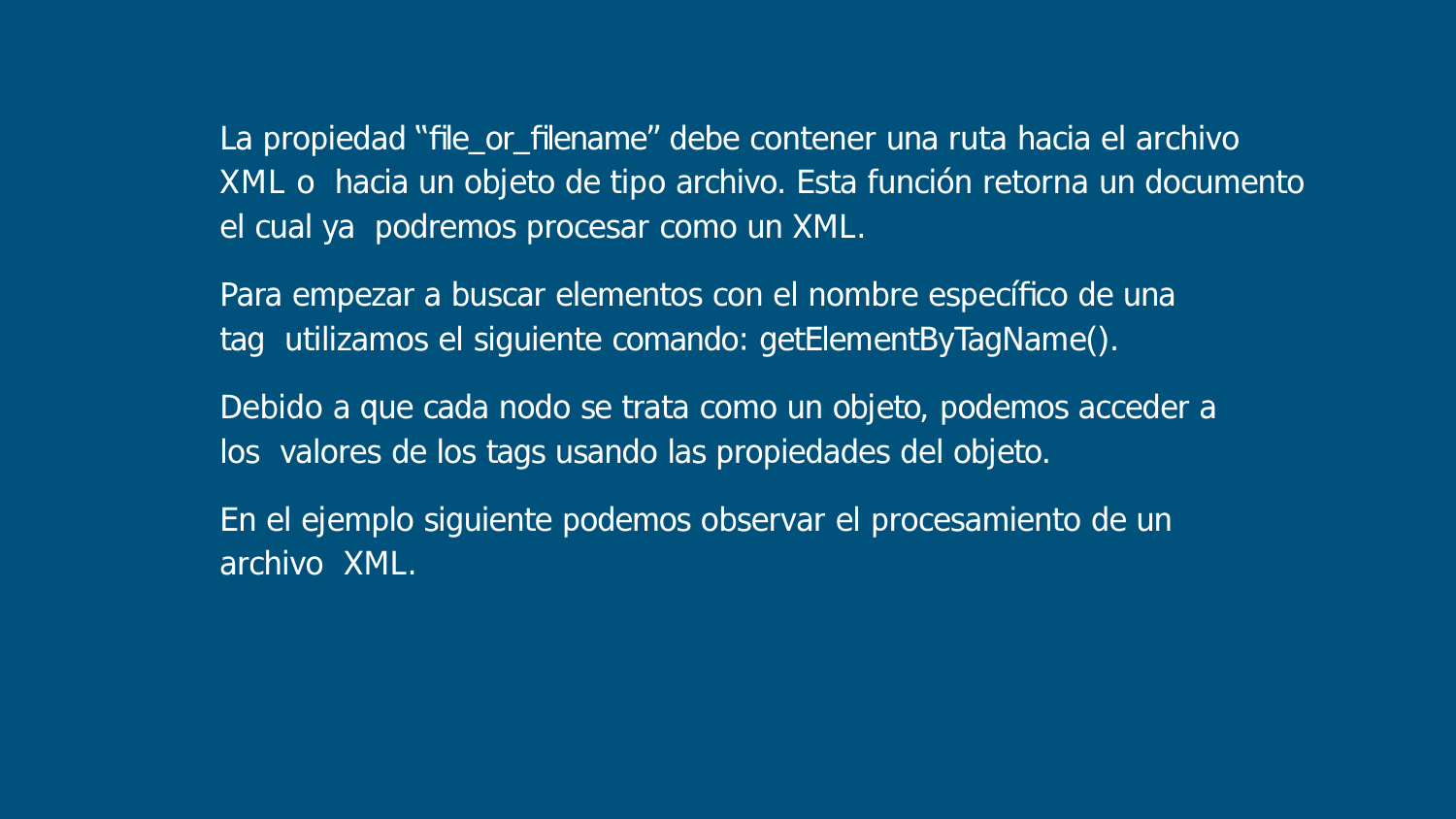

La propiedad “ﬁle_or_ﬁlename” debe contener una ruta hacia el archivo XML o  hacia un objeto de tipo archivo. Esta función retorna un documento el cual ya  podremos procesar como un XML.
Para empezar a buscar elementos con el nombre especíﬁco de una tag  utilizamos el siguiente comando: getElementByTagName().
Debido a que cada nodo se trata como un objeto, podemos acceder a los  valores de los tags usando las propiedades del objeto.
En el ejemplo siguiente podemos observar el procesamiento de un archivo  XML.